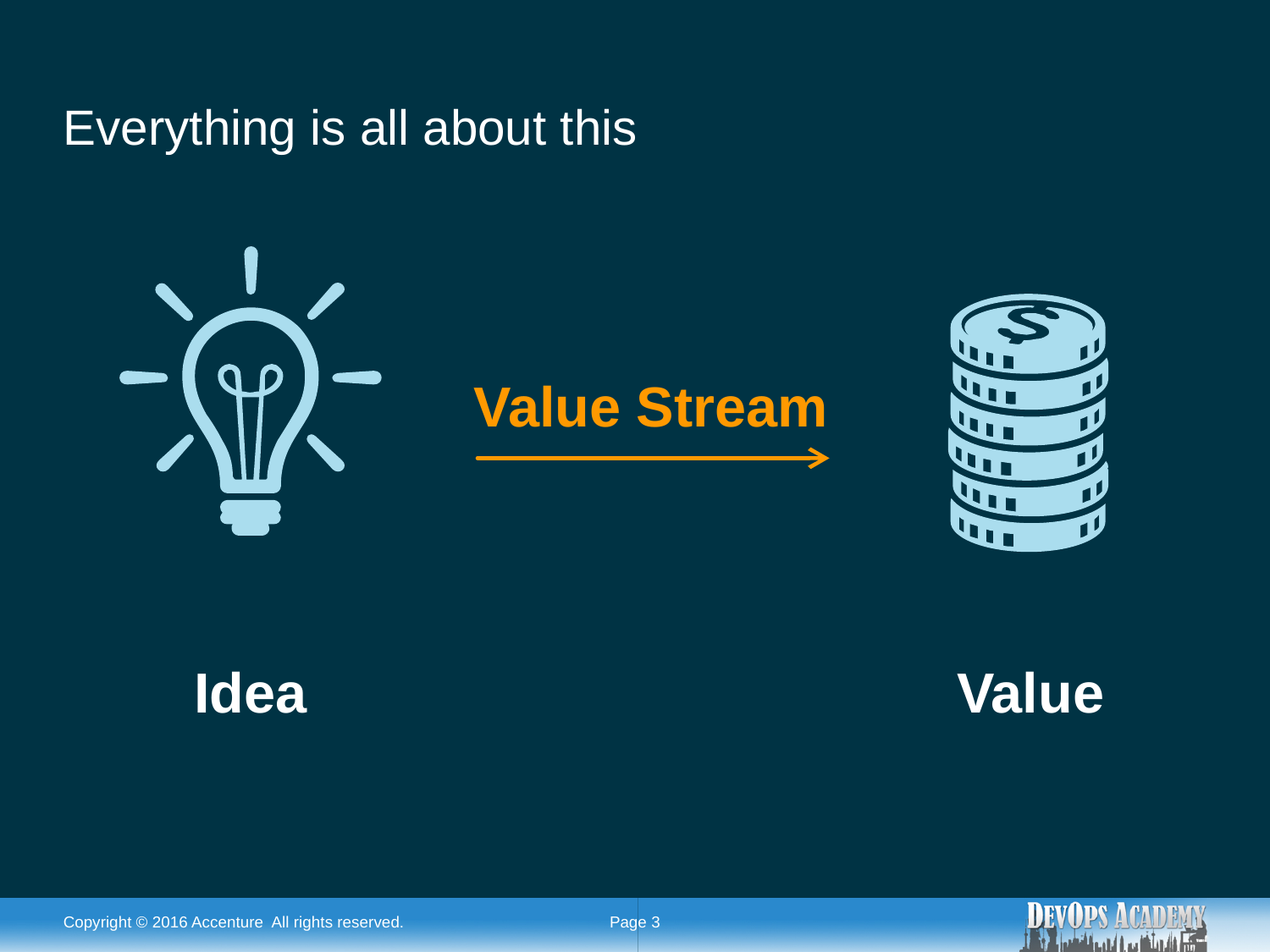

# Everything is all about this

Value Stream
Idea
Value
Copyright © 2016 Accenture  All rights reserved.
Page 3